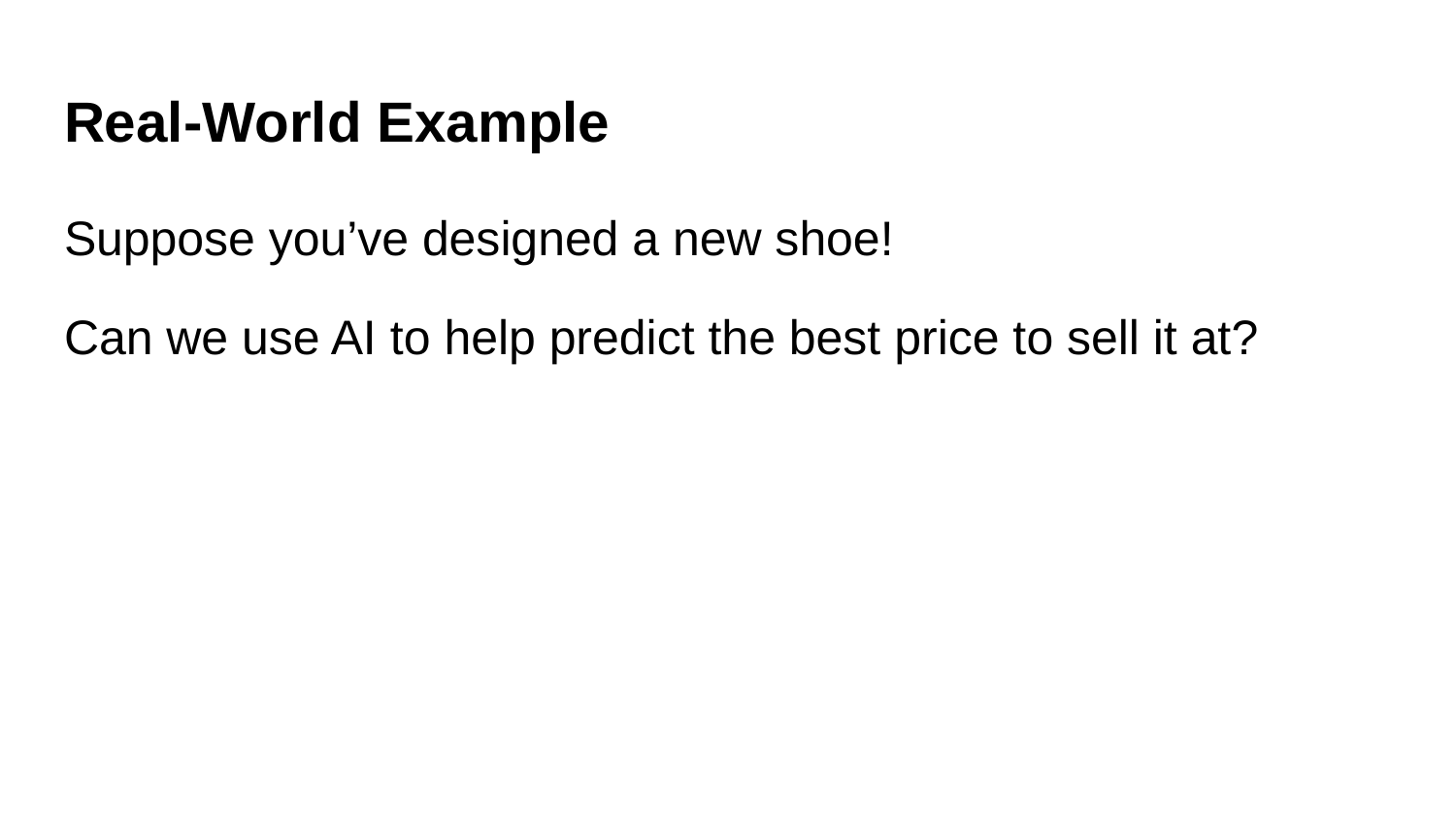

# Real-World Example

Suppose you’ve designed a new shoe!
Can we use AI to help predict the best price to sell it at?